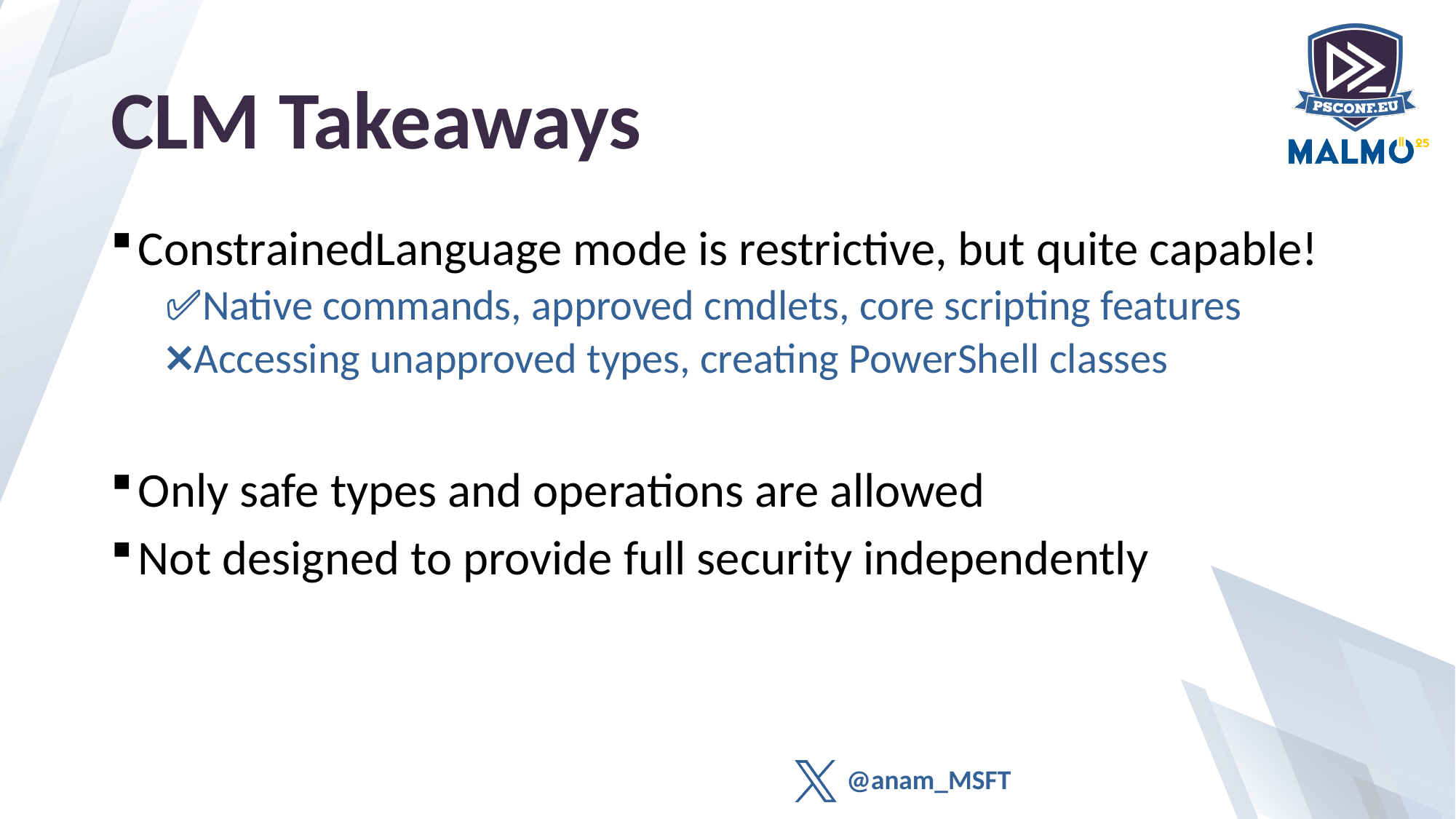

# CLM Takeaways
ConstrainedLanguage mode is restrictive, but quite capable!
✅Native commands, approved cmdlets, core scripting features
❌Accessing unapproved types, creating PowerShell classes

Only safe types and operations are allowed
Not designed to provide full security independently